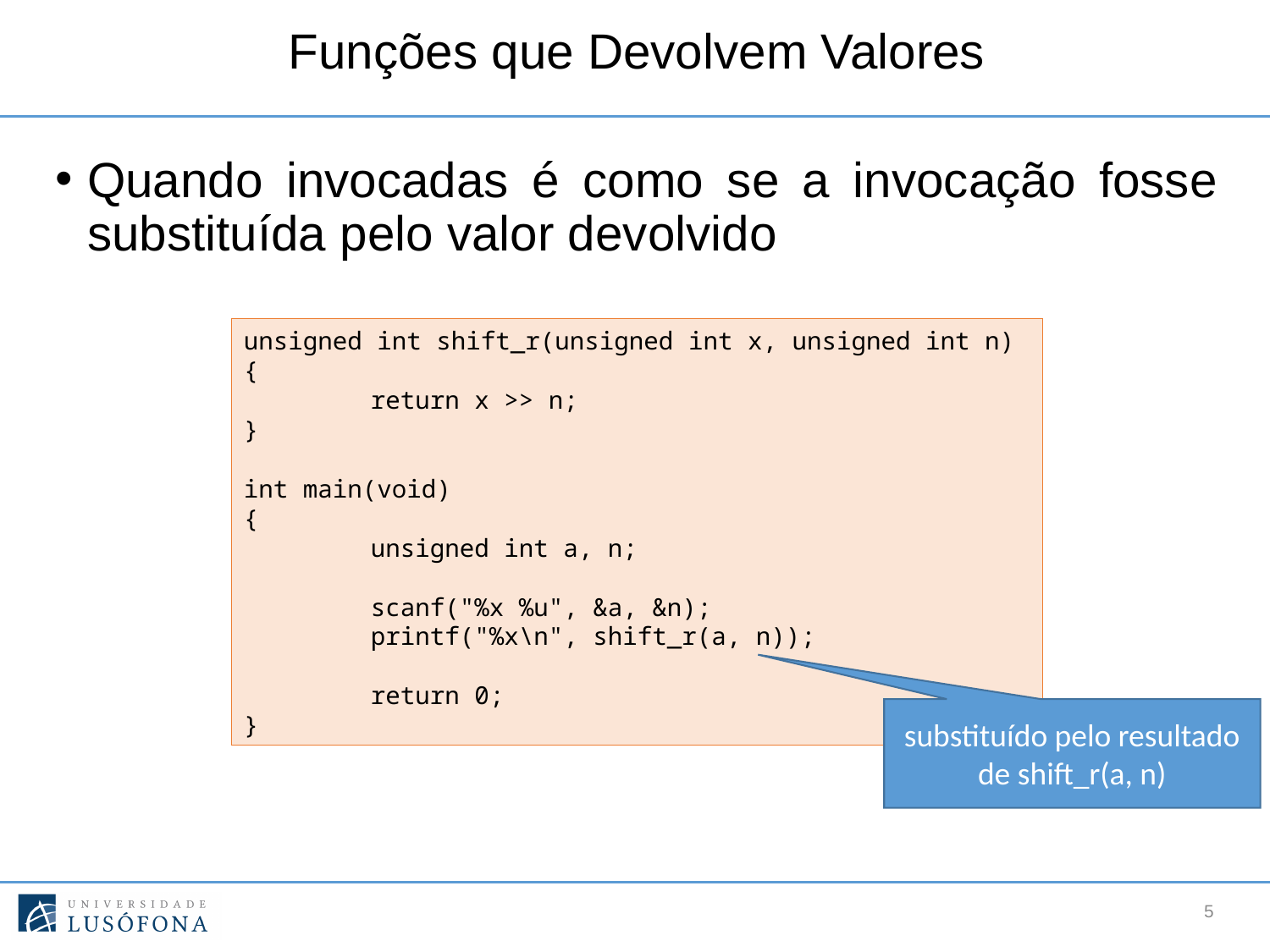

# Funções que Devolvem Valores
Quando invocadas é como se a invocação fosse substituída pelo valor devolvido

unsigned int shift_r(unsigned int x, unsigned int n)
{
	return x >> n;
}

int main(void)
{
	unsigned int a, n;

	scanf("%x %u", &a, &n);
	printf("%x\n", shift_r(a, n));

	return 0;
}
substituído pelo resultado de shift_r(a, n)
5